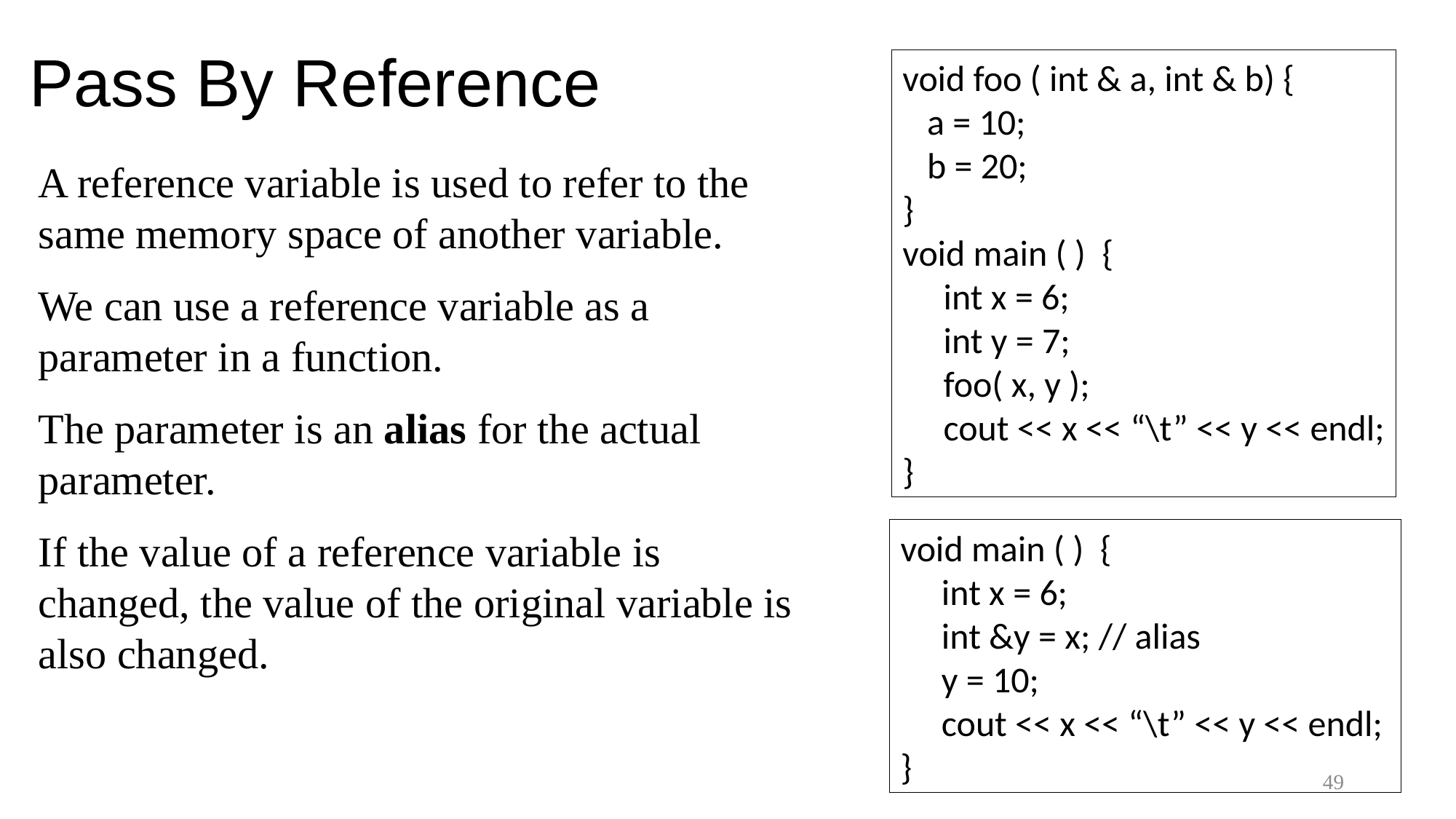

# Pass By Reference
void foo ( int & a, int & b) {
   a = 10;
   b = 20;
}
void main ( )  {
     int x = 6;
     int y = 7;
     foo( x, y );
     cout << x << “\t” << y << endl;
}
A reference variable is used to refer to the same memory space of another variable.
We can use a reference variable as a parameter in a function.
The parameter is an alias for the actual parameter.
If the value of a reference variable is changed, the value of the original variable is also changed.

void main ( )  {
     int x = 6;
     int &y = x; // alias
     y = 10;
     cout << x << “\t” << y << endl;
}
49